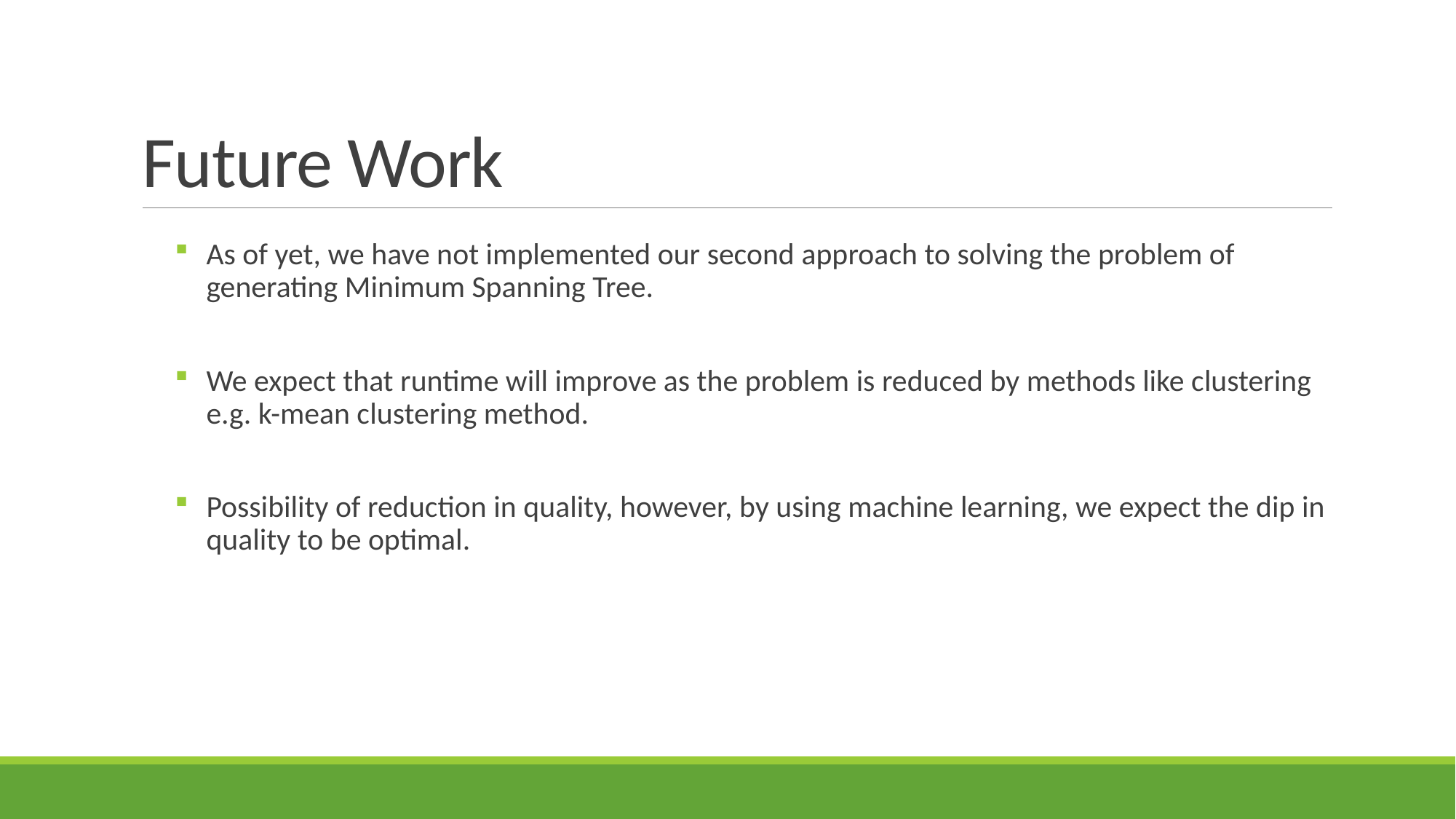

# Future Work
As of yet, we have not implemented our second approach to solving the problem of generating Minimum Spanning Tree.

We expect that runtime will improve as the problem is reduced by methods like clustering e.g. k-mean clustering method.

Possibility of reduction in quality, however, by using machine learning, we expect the dip in quality to be optimal.